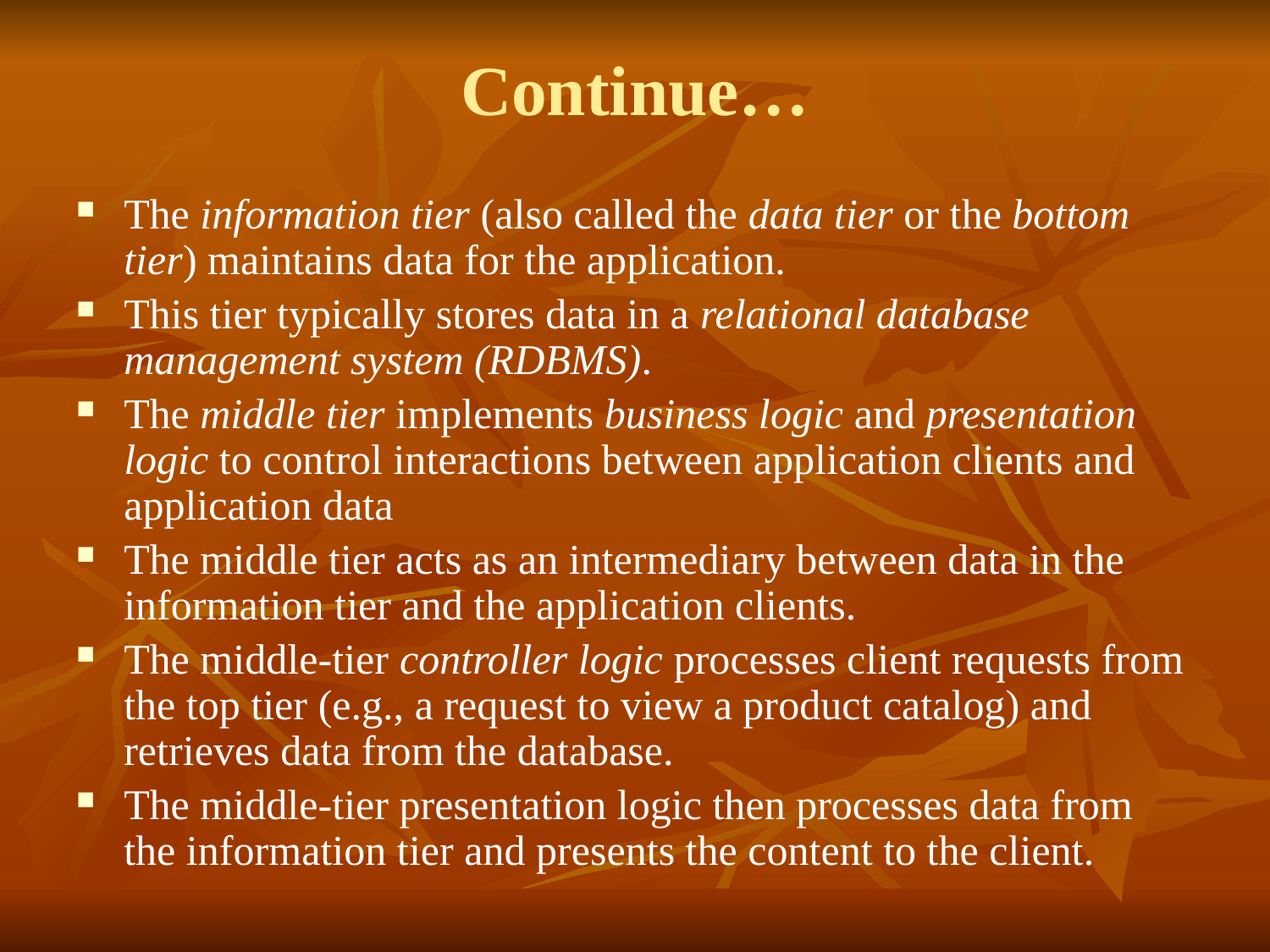

# Continue…
The information tier (also called the data tier or the bottom tier) maintains data for the application.
This tier typically stores data in a relational database management system (RDBMS).
The middle tier implements business logic and presentation logic to control interactions between application clients and application data
The middle tier acts as an intermediary between data in the information tier and the application clients.
The middle-tier controller logic processes client requests from the top tier (e.g., a request to view a product catalog) and retrieves data from the database.
The middle-tier presentation logic then processes data from the information tier and presents the content to the client.